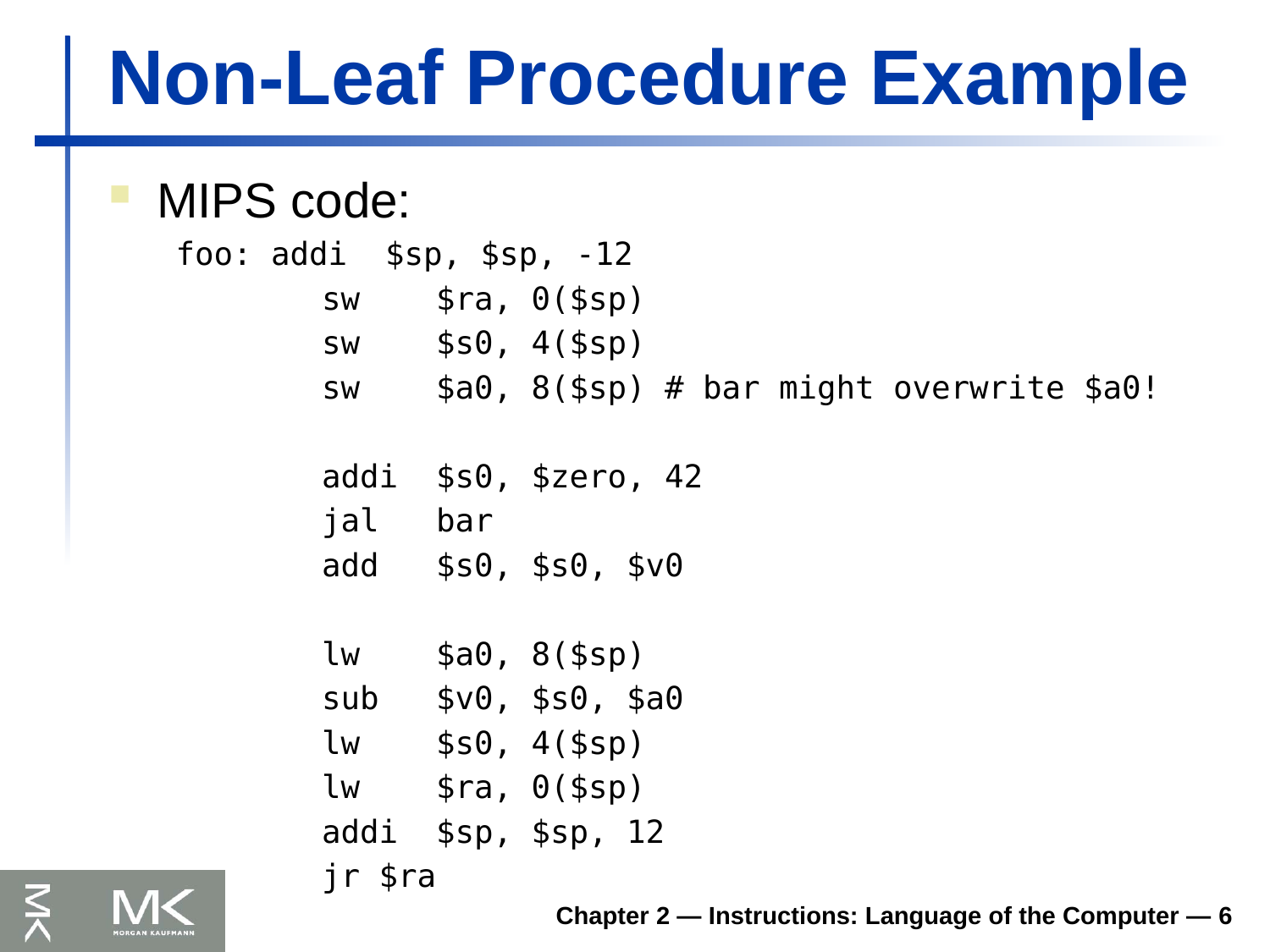

# Non-Leaf Procedure Example
MIPS code:
	 foo: addi  $sp, $sp, -12
  		  sw    $ra, 0($sp)
  		  sw    $s0, 4($sp)
  		  sw    $a0, 8($sp) # bar might overwrite $a0!

  		  addi  $s0, $zero, 42
  		  jal   bar
  		  add   $s0, $s0, $v0

  		  lw    $a0, 8($sp)
		  sub   $v0, $s0, $a0
		  lw    $s0, 4($sp)
		  lw    $ra, 0($sp)
		  addi  $sp, $sp, 12
		  jr $ra
Chapter 2 — Instructions: Language of the Computer — 6